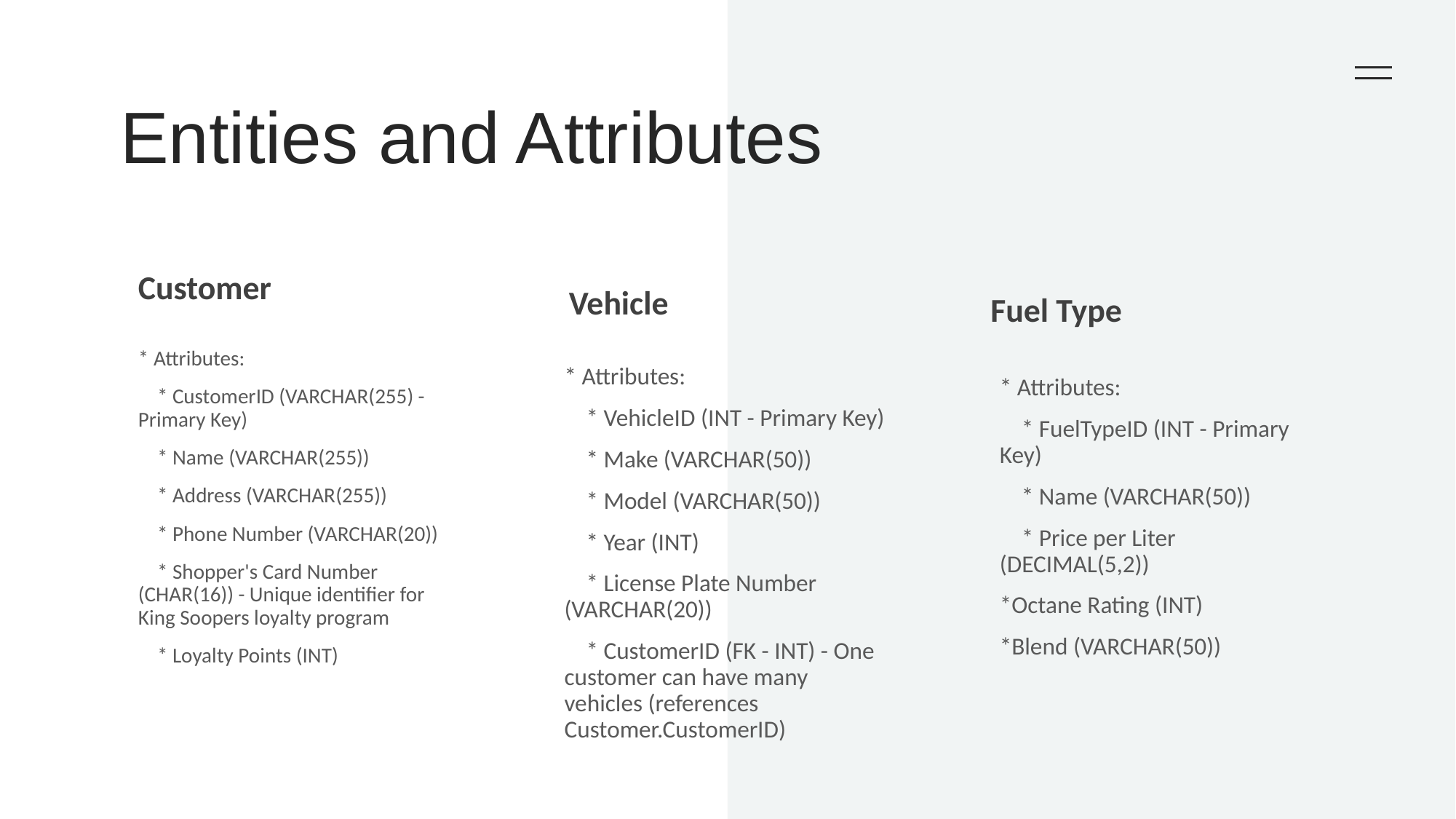

# Entities and Attributes
Customer
Vehicle
Fuel Type
* Attributes:
    * CustomerID (VARCHAR(255) - Primary Key)
    * Name (VARCHAR(255))
    * Address (VARCHAR(255))
    * Phone Number (VARCHAR(20))
    * Shopper's Card Number (CHAR(16)) - Unique identifier for King Soopers loyalty program
    * Loyalty Points (INT)
* Attributes:
    * VehicleID (INT - Primary Key)
    * Make (VARCHAR(50))
    * Model (VARCHAR(50))
    * Year (INT)
    * License Plate Number (VARCHAR(20))
    * CustomerID (FK - INT) - One customer can have many vehicles (references Customer.CustomerID)
* Attributes:
    * FuelTypeID (INT - Primary Key)
    * Name (VARCHAR(50))
    * Price per Liter (DECIMAL(5,2))
*Octane Rating (INT)
*Blend (VARCHAR(50))